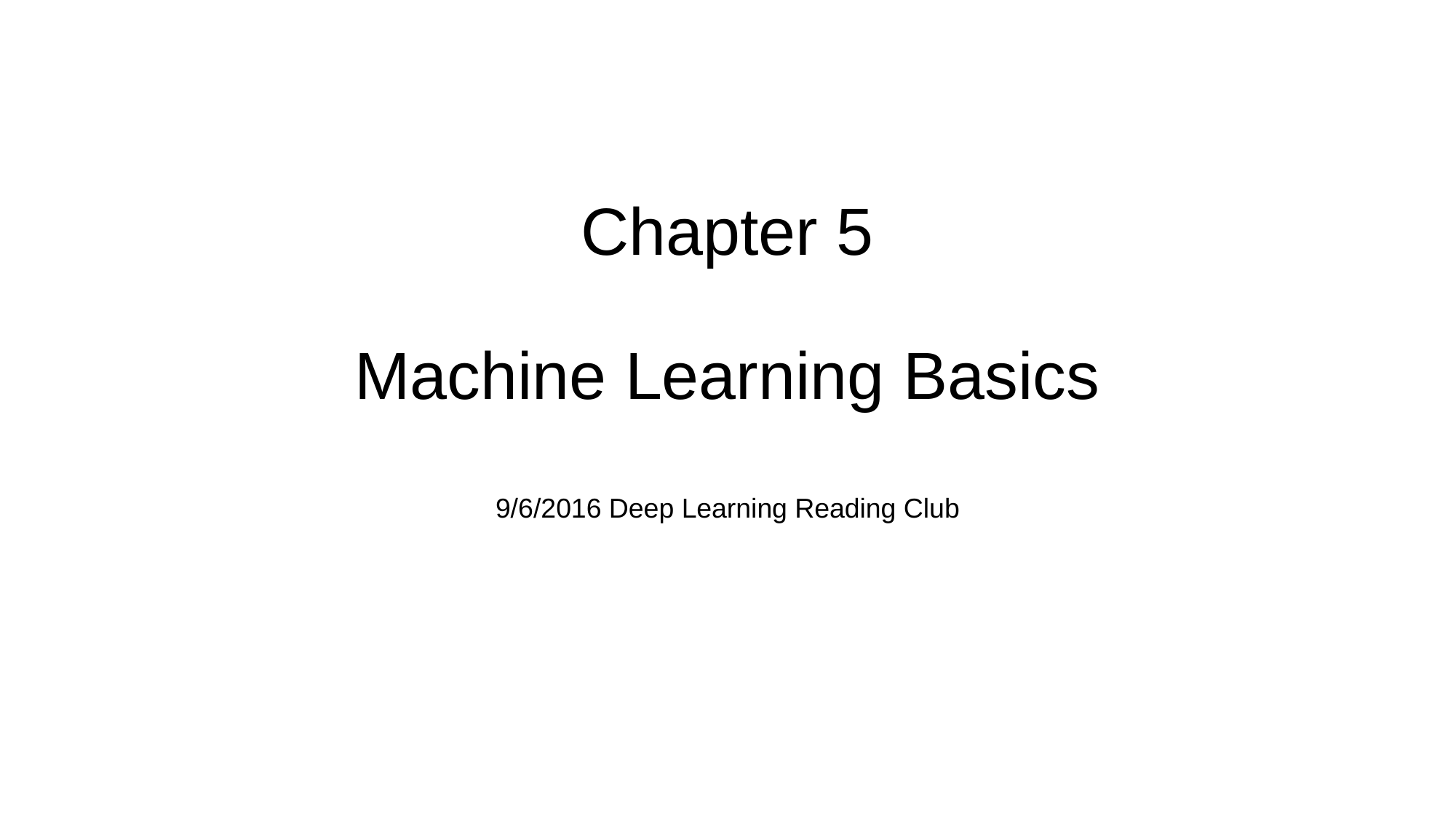

# Chapter 5 Machine Learning Basics

9/6/2016 Deep Learning Reading Club